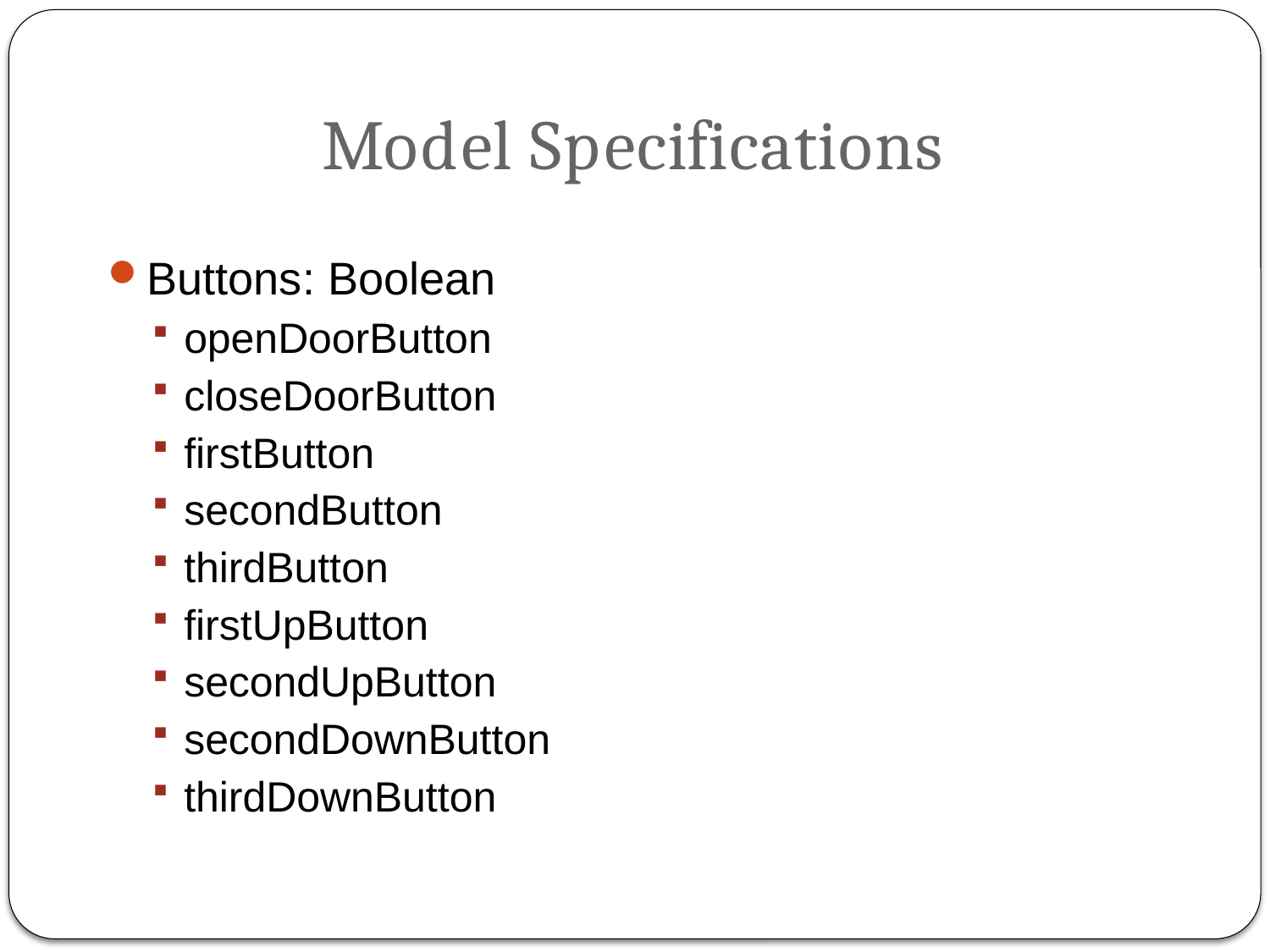

# Model Specifications
Buttons: Boolean
openDoorButton
closeDoorButton
firstButton
secondButton
thirdButton
firstUpButton
secondUpButton
secondDownButton
thirdDownButton